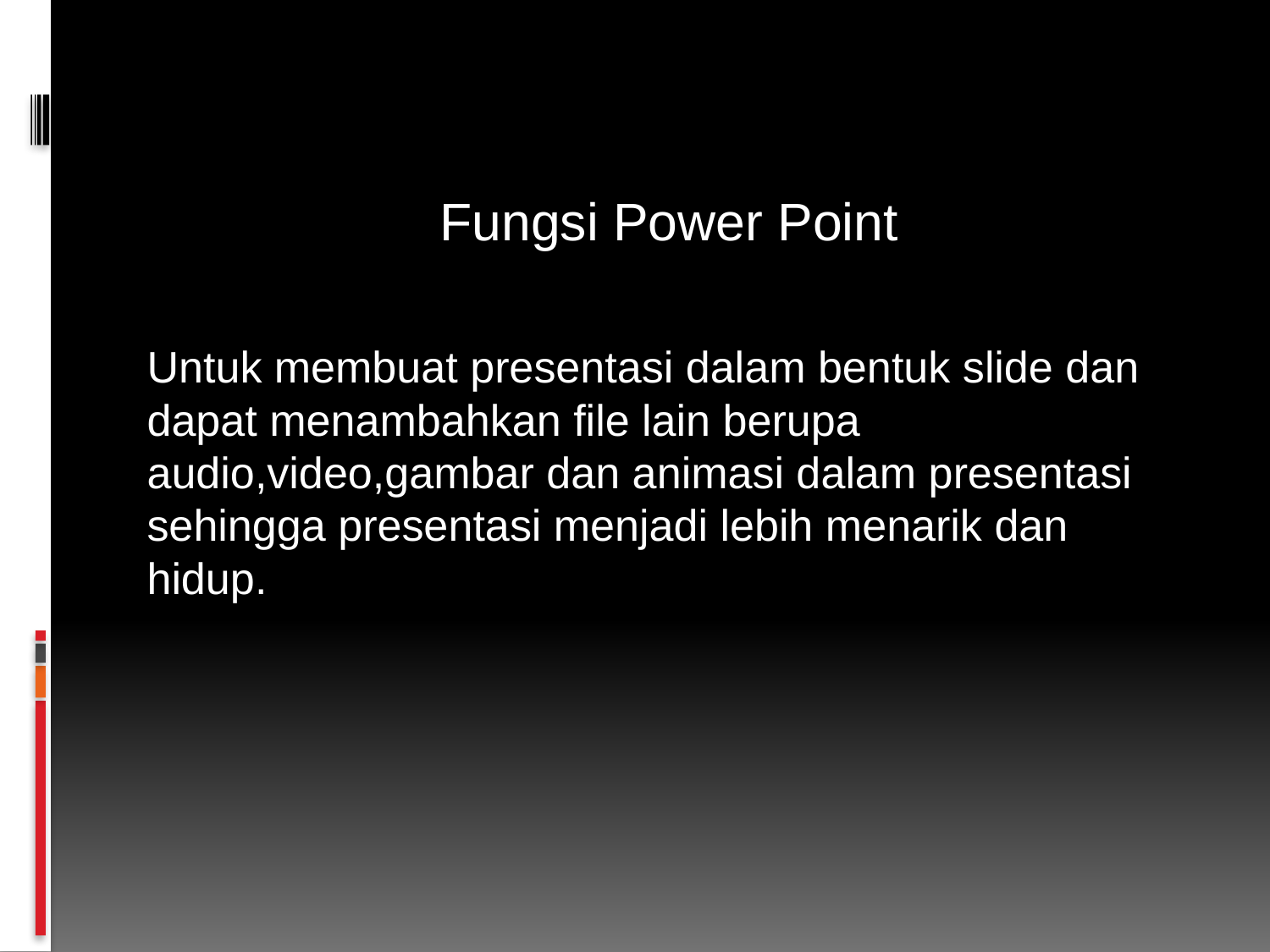

Fungsi Power Point

Untuk membuat presentasi dalam bentuk slide dan dapat menambahkan file lain berupa audio,video,gambar dan animasi dalam presentasi sehingga presentasi menjadi lebih menarik dan hidup.